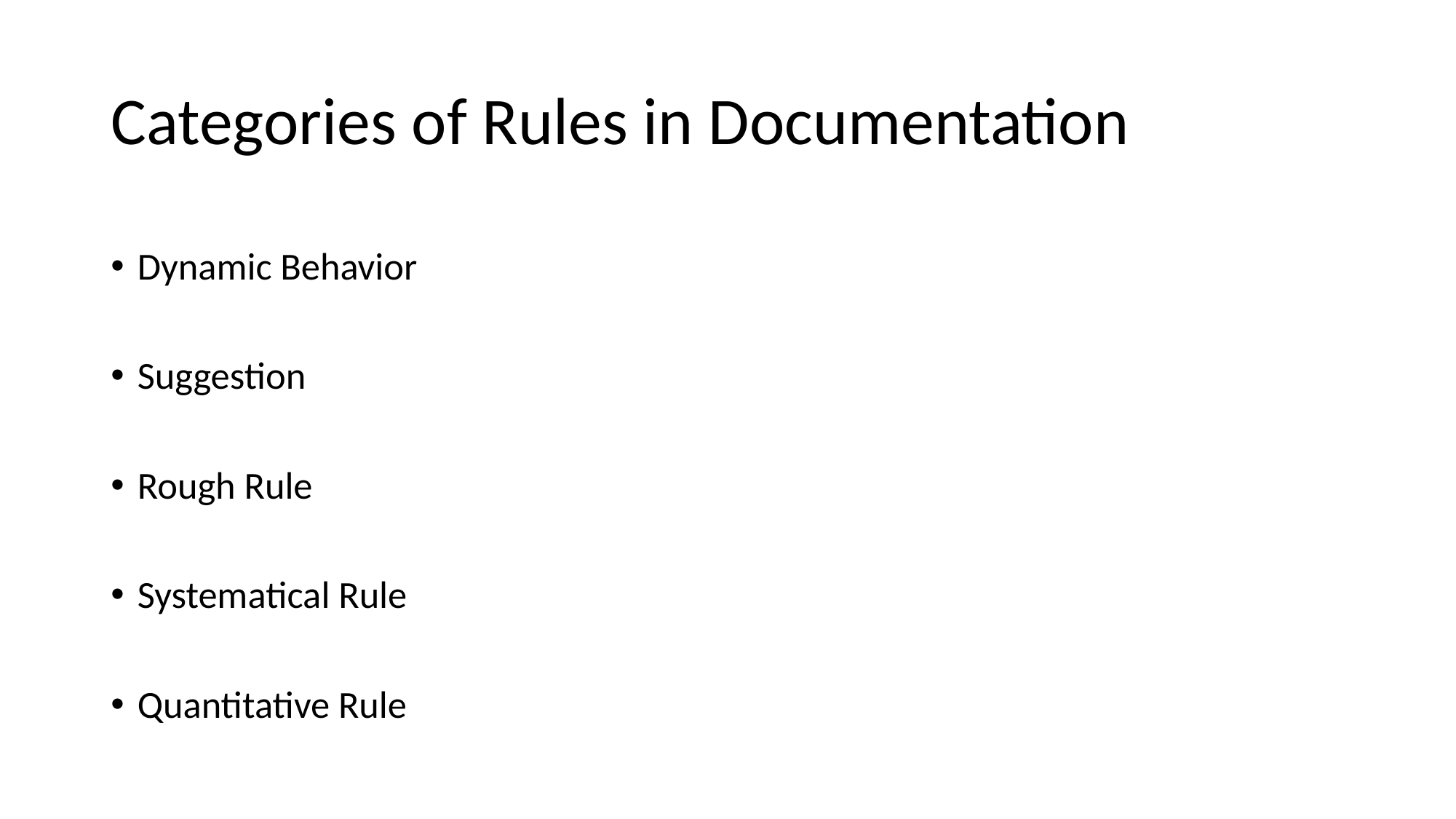

# Categories of Rules in Documentation

Dynamic Behavior

Suggestion

Rough Rule

Systematical Rule

Quantitative Rule